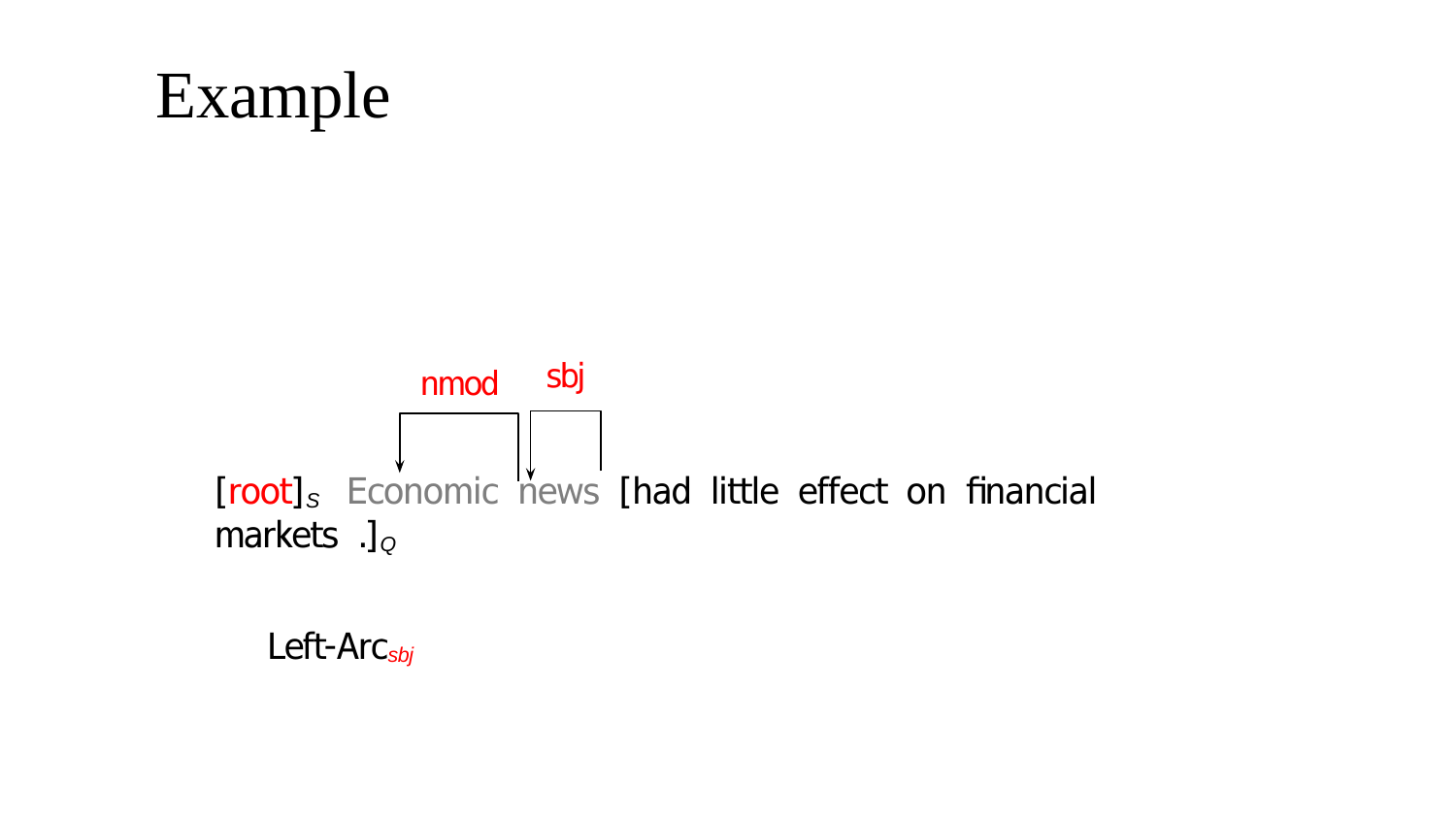

Parsing Methods
# Example
sbj
nmod

[root]S Economic news [had little effect on financial markets .]Q

Left-Arcsbj
Dependency Parsing
57(103)